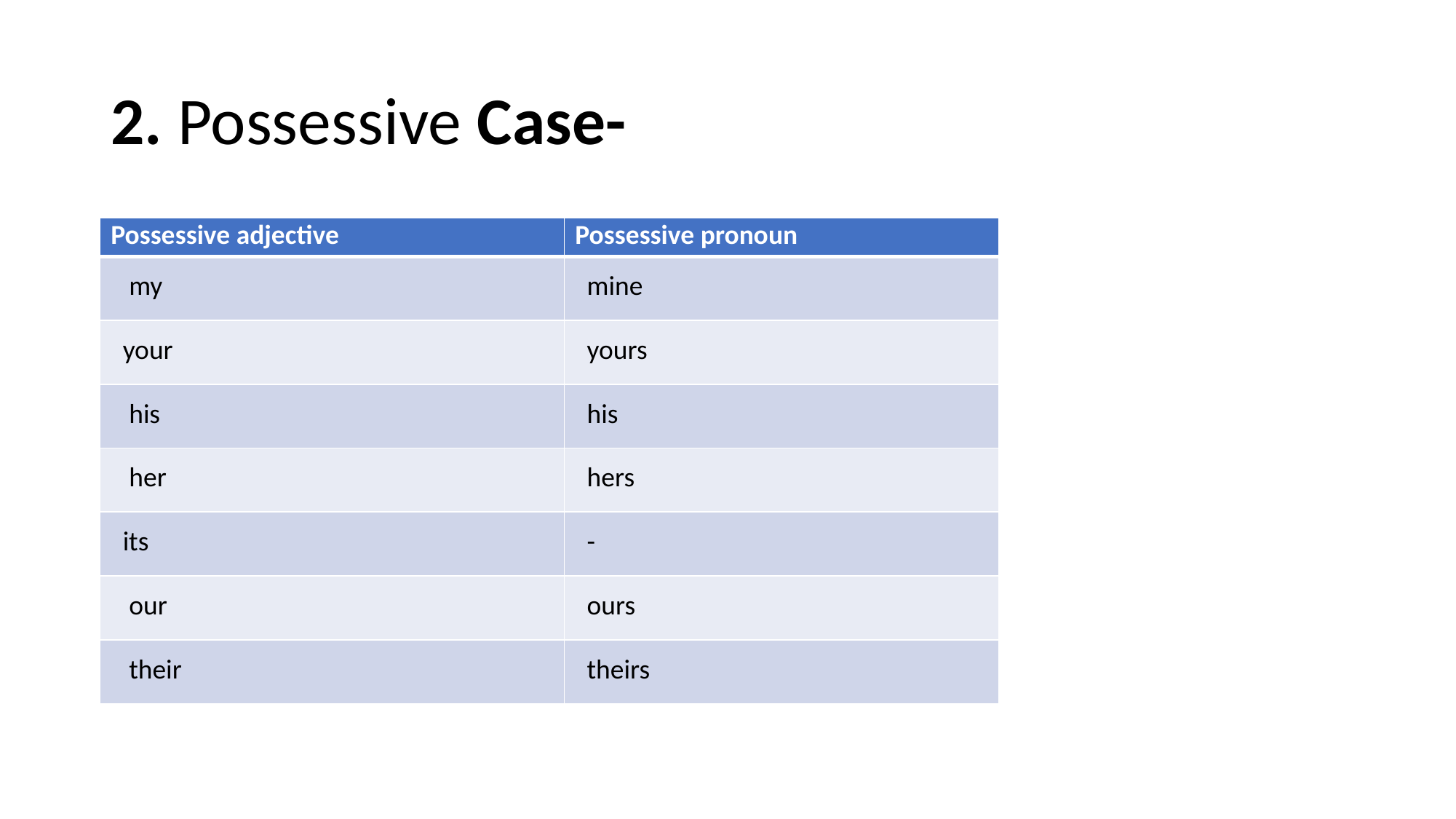

# 2. Possessive Case-
| Possessive adjective | Possessive pronoun |
| --- | --- |
| my | mine |
| your | yours |
| his | his |
| her | hers |
| its | - |
| our | ours |
| their | theirs |